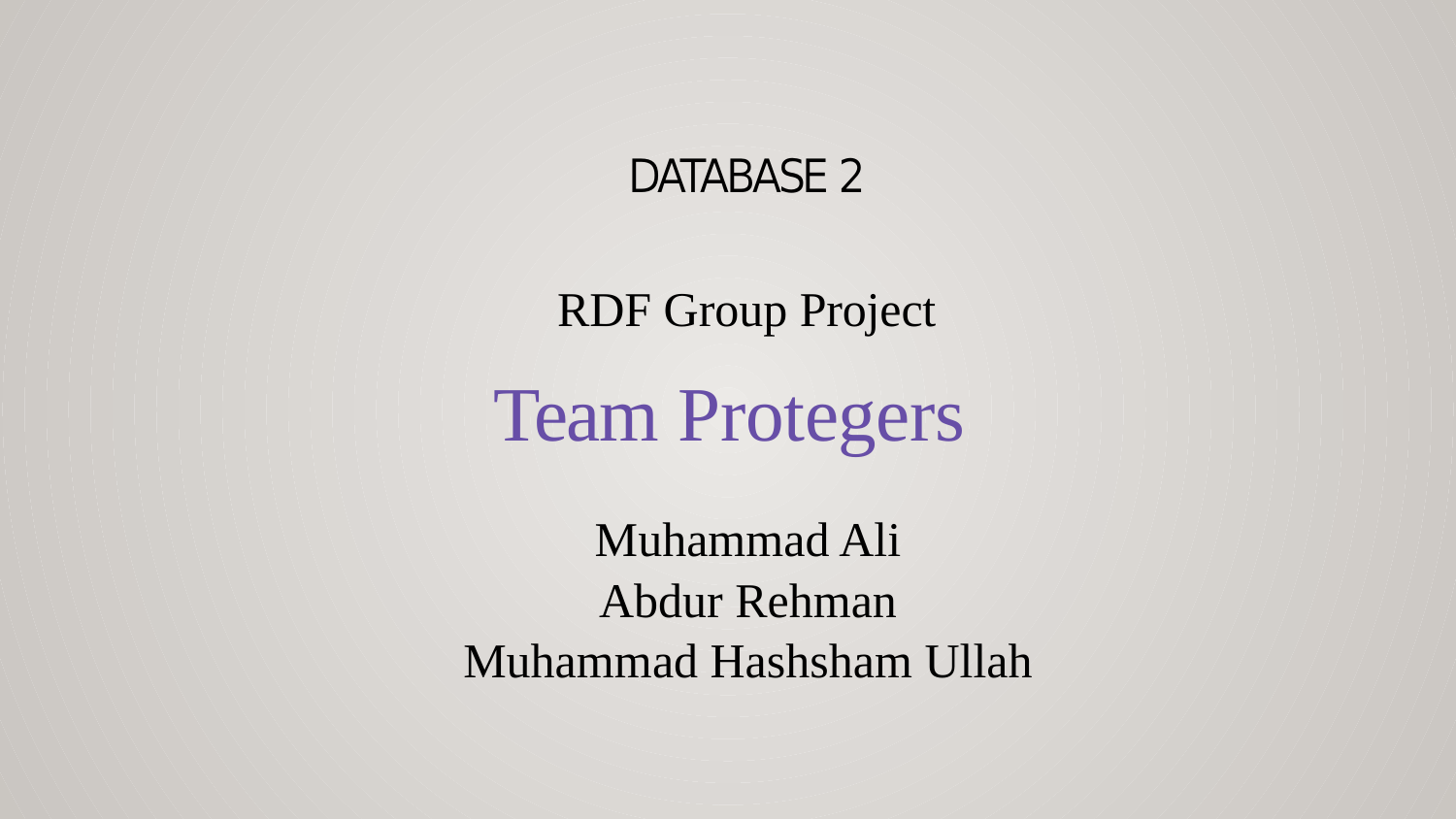

DATABASE 2

RDF Group Project
Team Protegers
Muhammad Ali
Abdur Rehman
Muhammad Hashsham Ullah